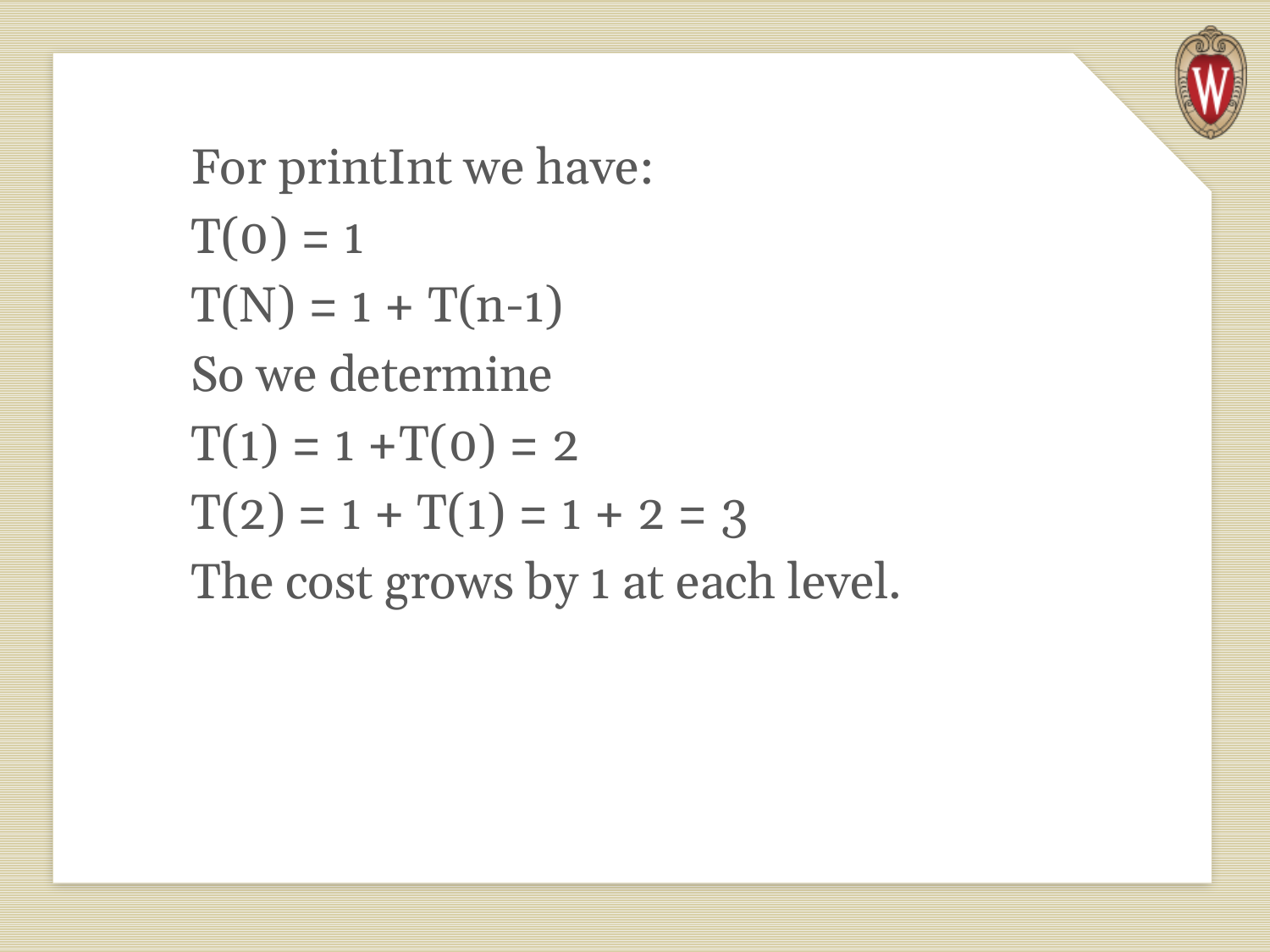

For printInt we have:
T(0) = 1
T(N) = 1 + T(n-1)
So we determine
T(1) = 1 +T(0) = 2
T(2) = 1 + T(1) = 1 + 2 = 3
The cost grows by 1 at each level.